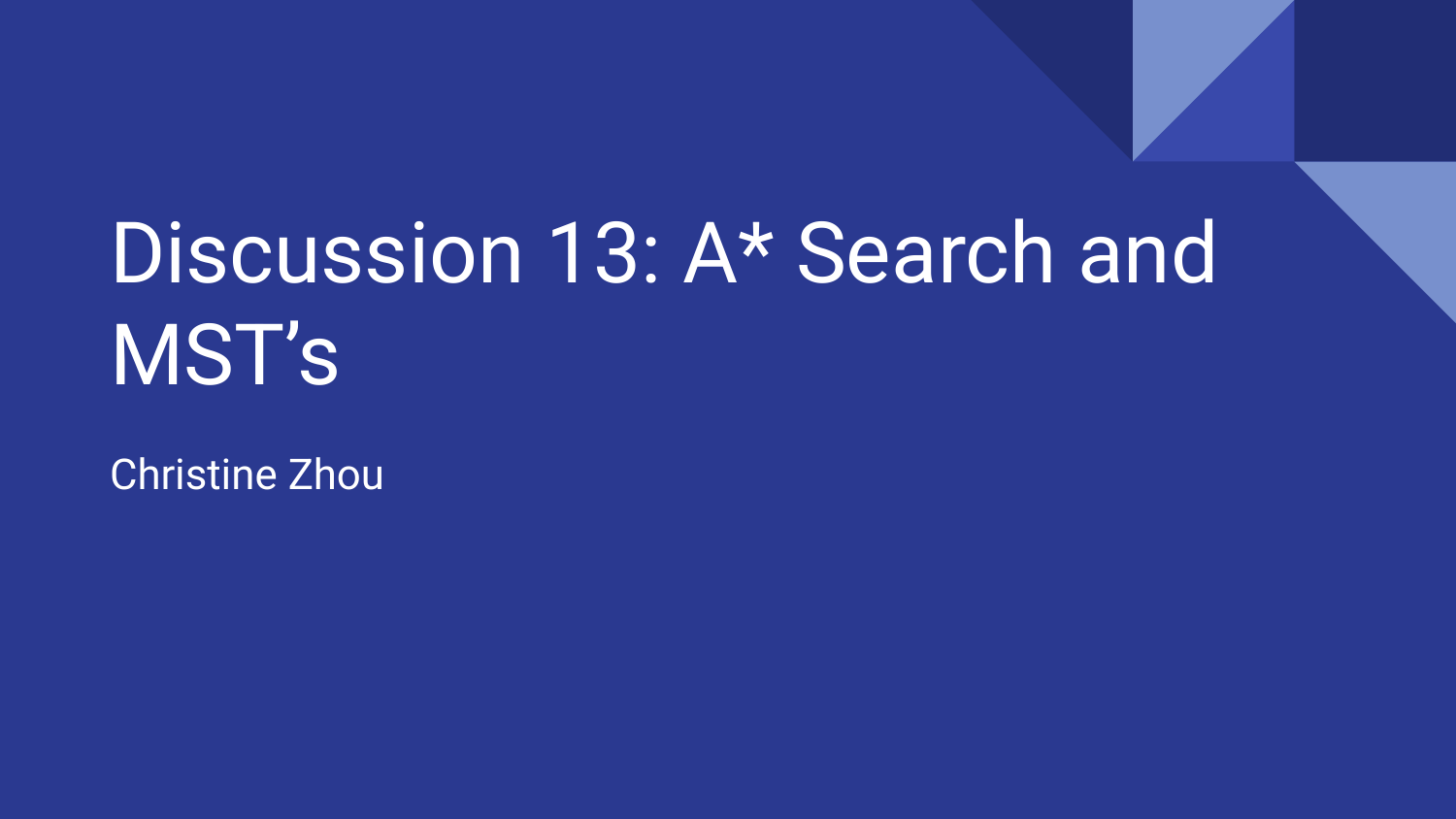

# Discussion 13: A* Search and MST’s
Christine Zhou